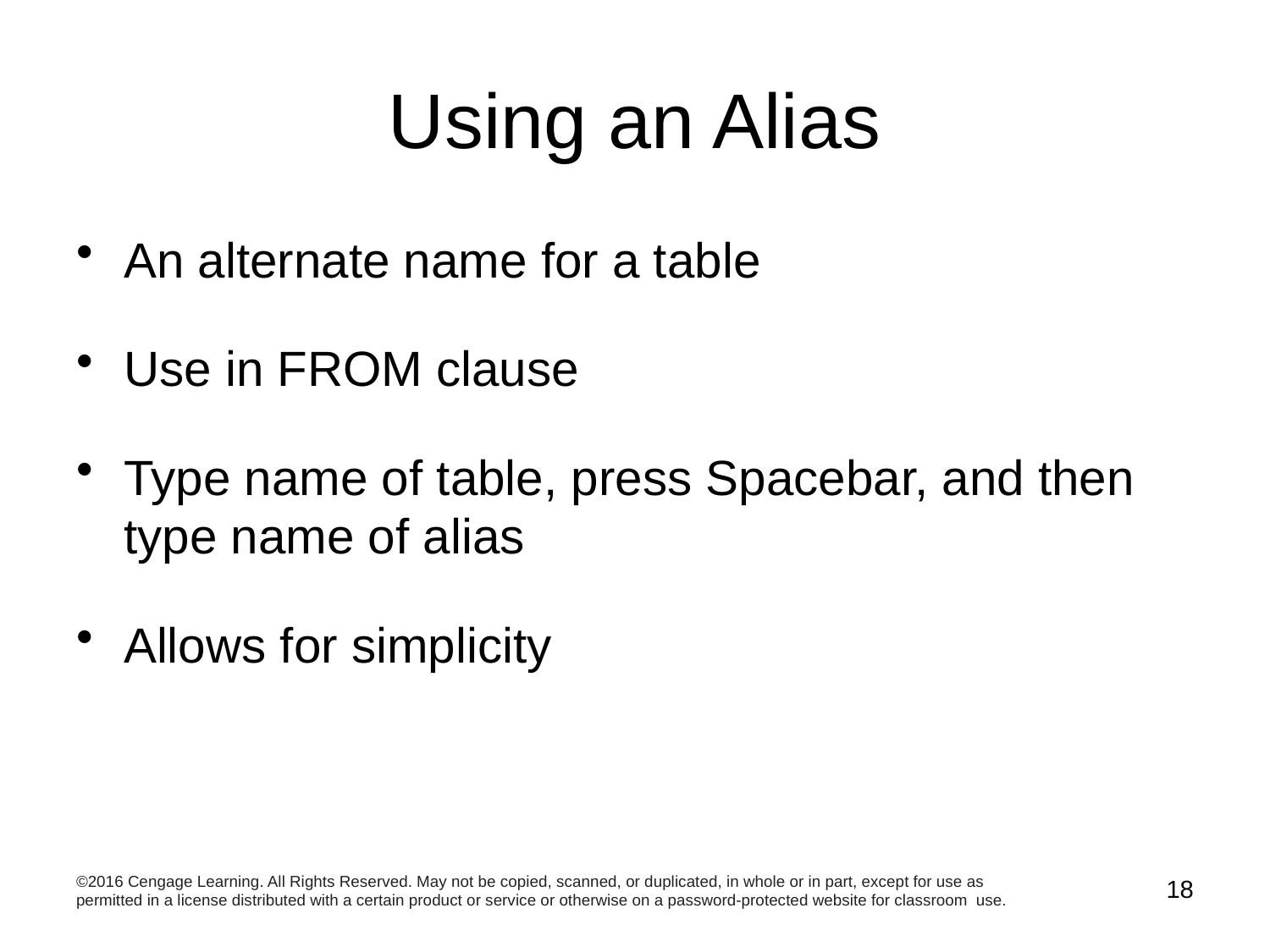

# Using an Alias
An alternate name for a table
Use in FROM clause
Type name of table, press Spacebar, and then type name of alias
Allows for simplicity
©2016 Cengage Learning. All Rights Reserved. May not be copied, scanned, or duplicated, in whole or in part, except for use as permitted in a license distributed with a certain product or service or otherwise on a password-protected website for classroom  use.
18